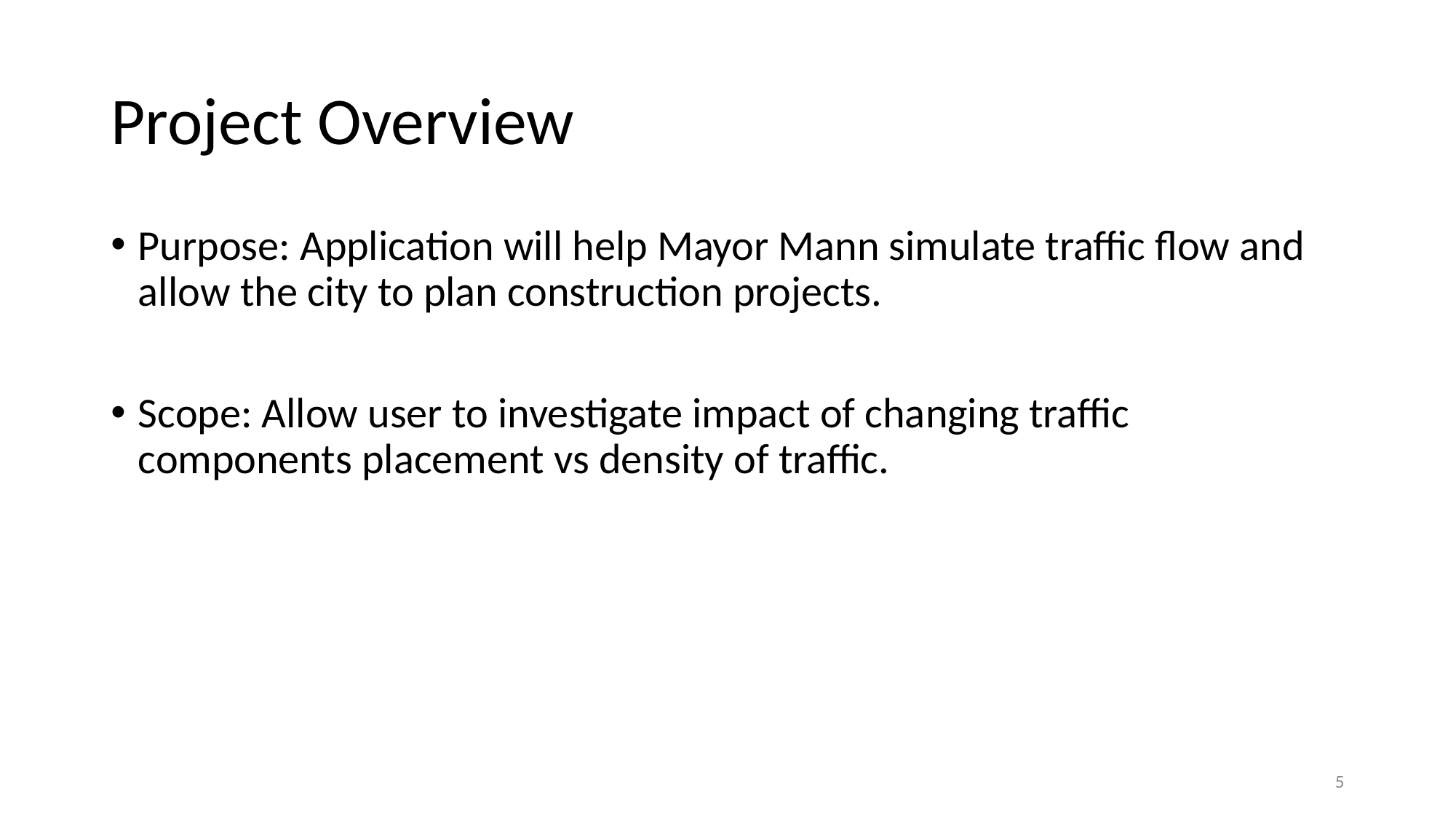

# Project Overview
Purpose: Application will help Mayor Mann simulate traffic flow and allow the city to plan construction projects.

Scope: Allow user to investigate impact of changing traffic components placement vs density of traffic.
5